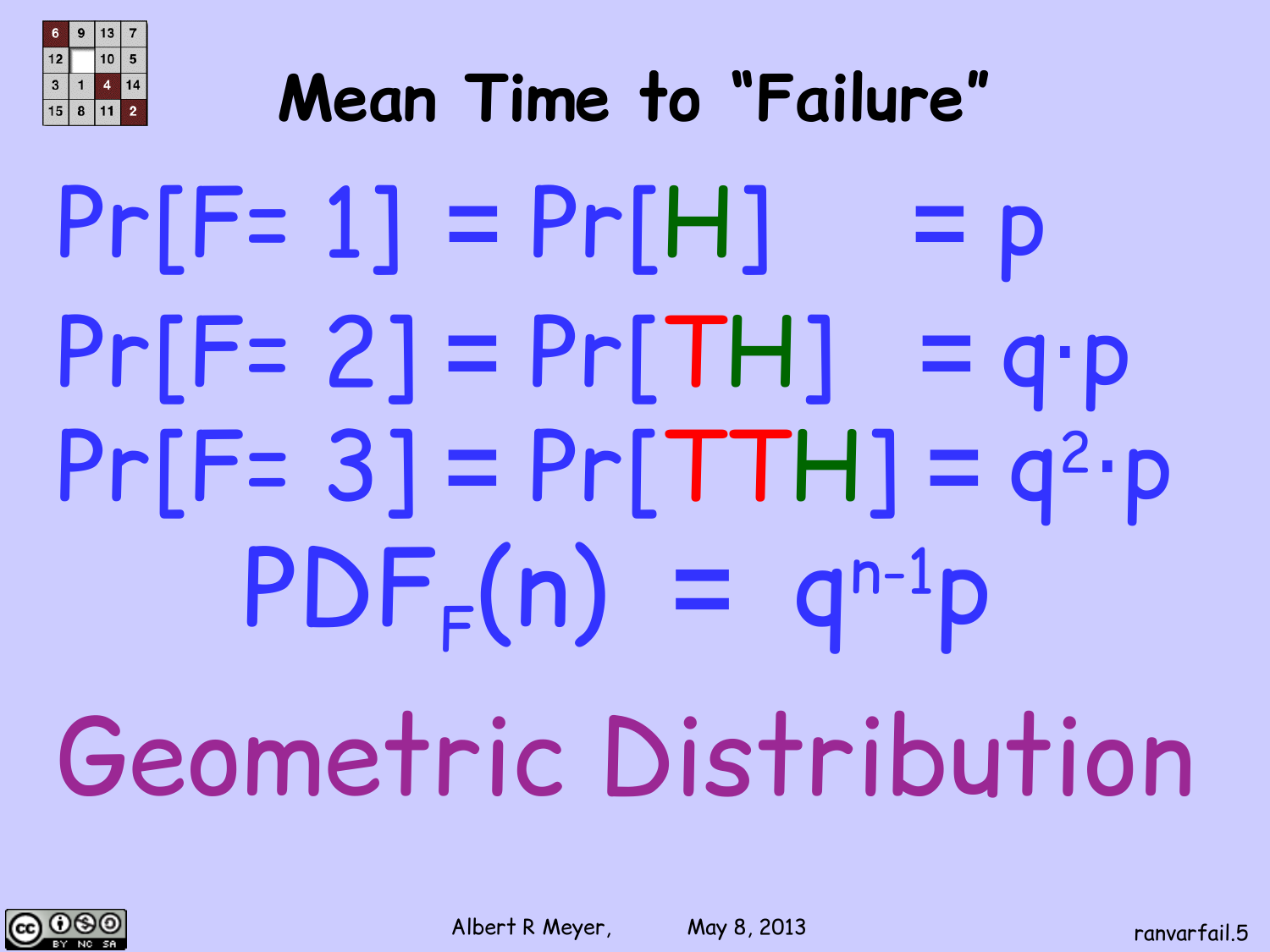

# Mean Time to “Failure”
Pr[F= 1]  = Pr[H]     = p
Pr[F= 2] = Pr[TH]   = q⋅p
Pr[F= 3] = Pr[TTH] = q2⋅p
      PDFF(n)  =  qn-1p
Geometric Distribution
ranvarfail.5